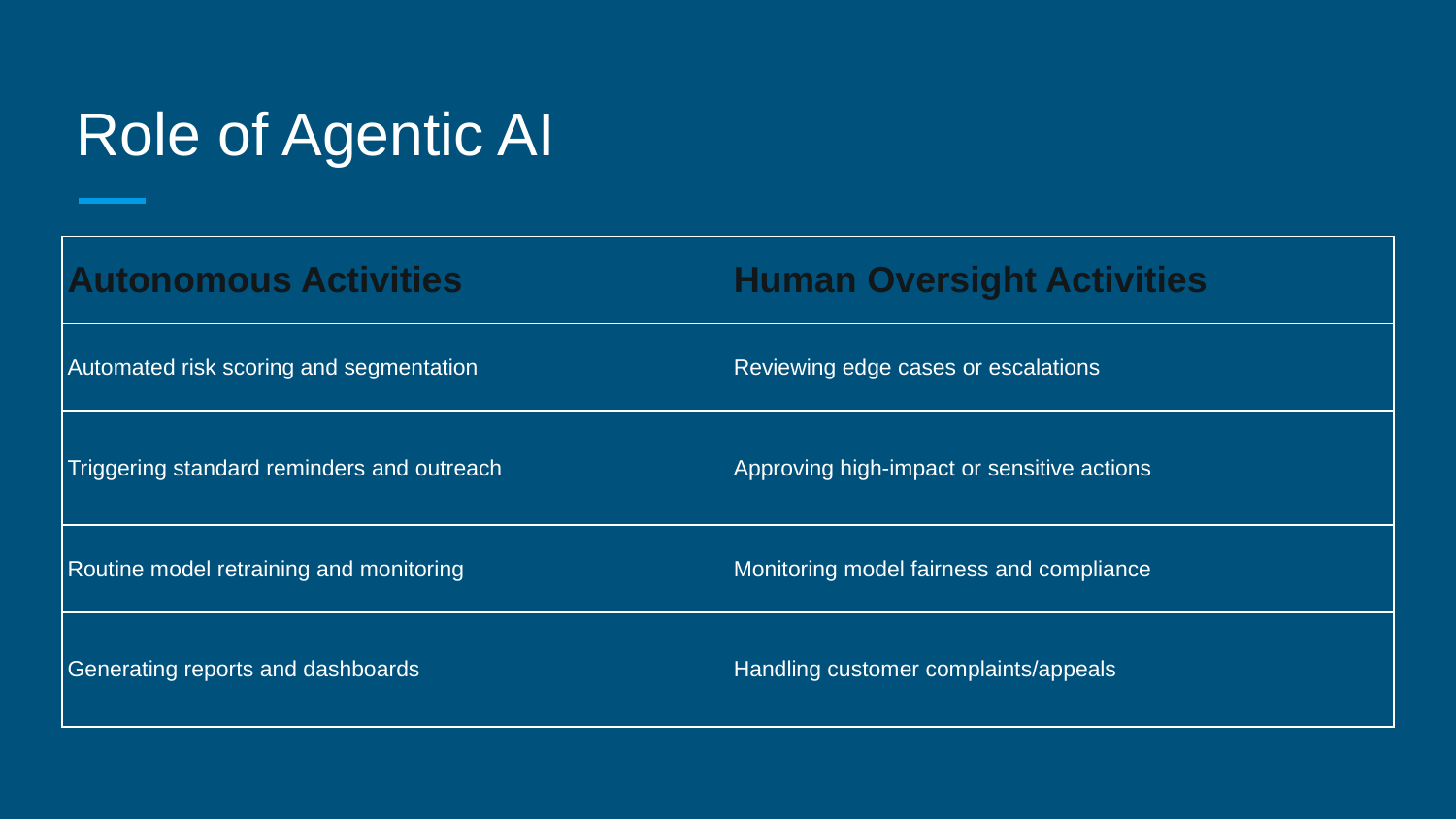

# Role of Agentic AI
| Autonomous Activities | Human Oversight Activities |
| --- | --- |
| Automated risk scoring and segmentation | Reviewing edge cases or escalations |
| Triggering standard reminders and outreach | Approving high-impact or sensitive actions |
| Routine model retraining and monitoring | Monitoring model fairness and compliance |
| Generating reports and dashboards | Handling customer complaints/appeals |